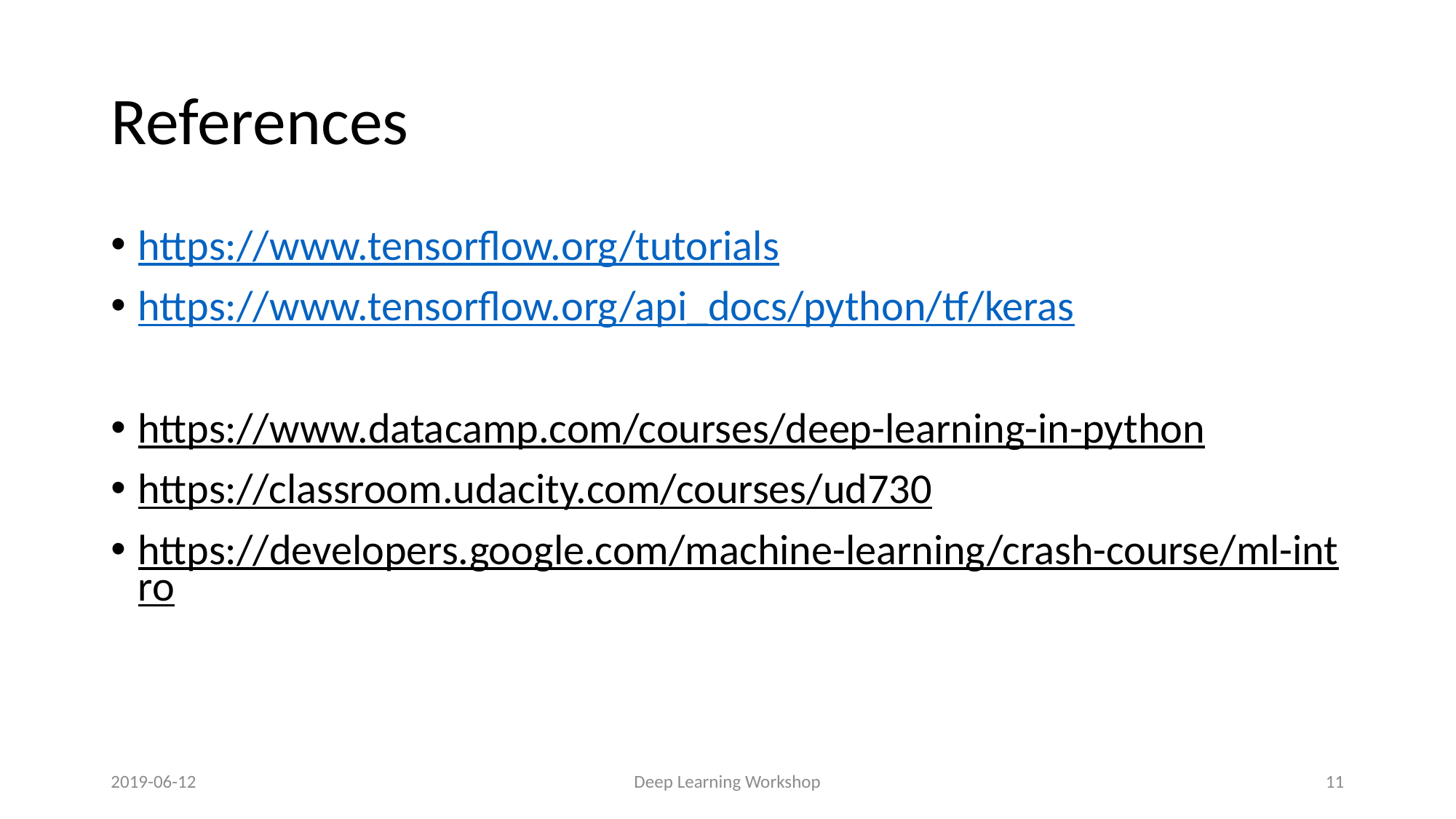

# References
https://www.tensorflow.org/tutorials
https://www.tensorflow.org/api_docs/python/tf/keras

https://www.datacamp.com/courses/deep-learning-in-python
https://classroom.udacity.com/courses/ud730
https://developers.google.com/machine-learning/crash-course/ml-intro

2019-06-12
Deep Learning Workshop
11